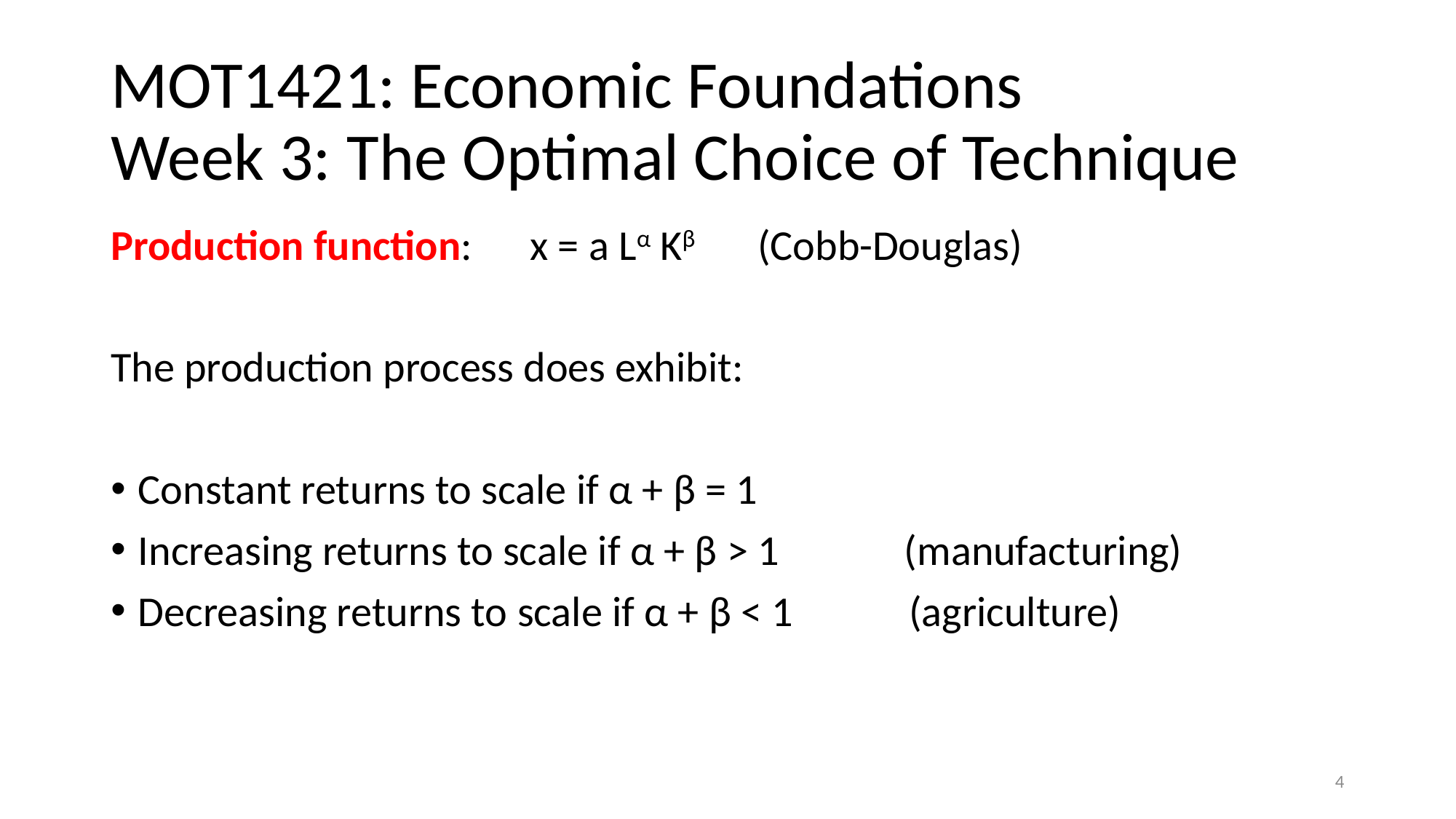

# MOT1421: Economic Foundations Week 3: The Optimal Choice of Technique
Production function:      x = a Lα Kβ           (Cobb-Douglas)

The production process does exhibit:

Constant returns to scale if α + β = 1
Increasing returns to scale if α + β > 1             (manufacturing)
Decreasing returns to scale if α + β < 1            (agriculture)
4